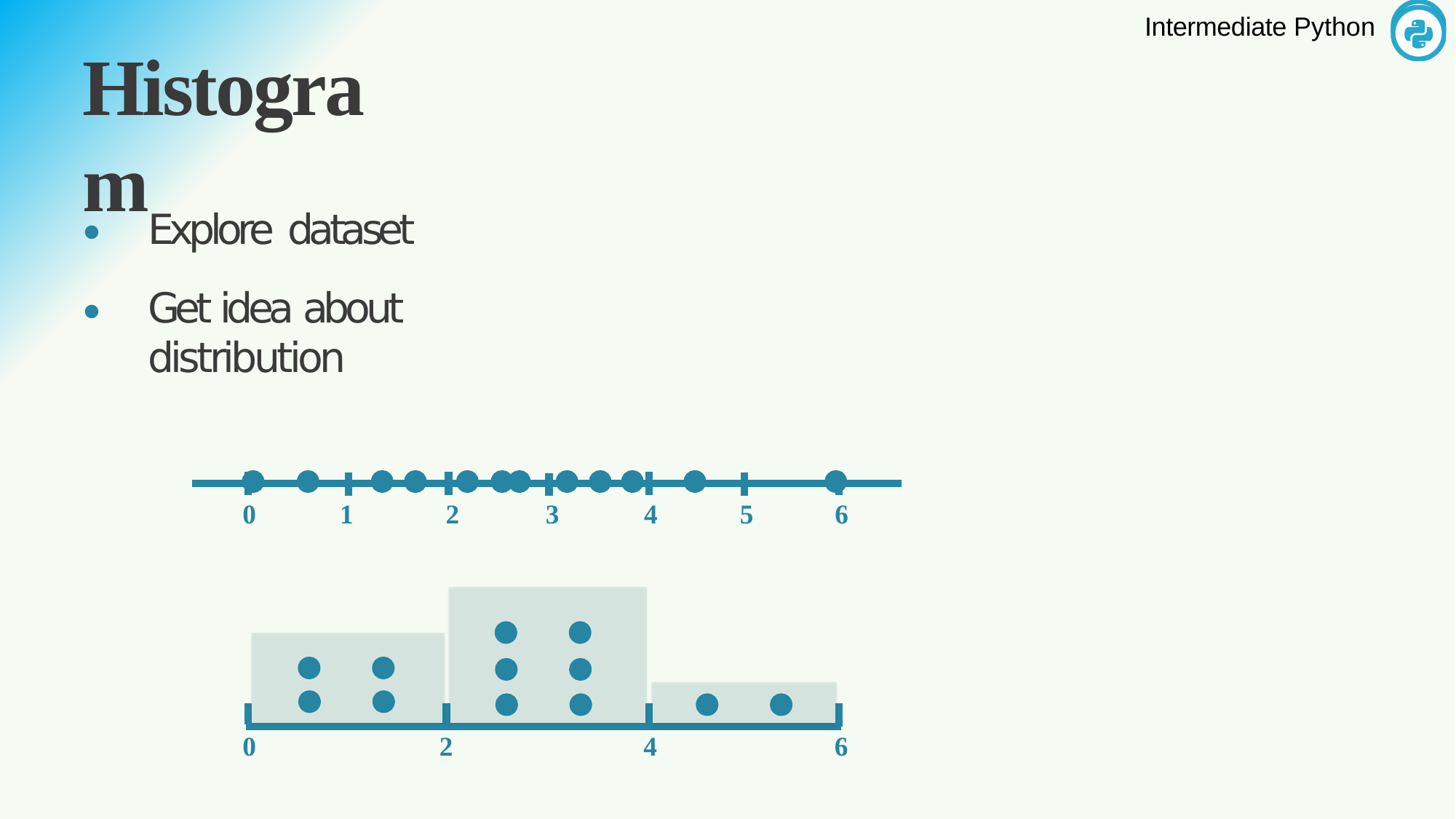

# Histogram
Explore dataset
Get idea about distribution
●
●

0
1
2
3
4
5
6

0
2
4
6